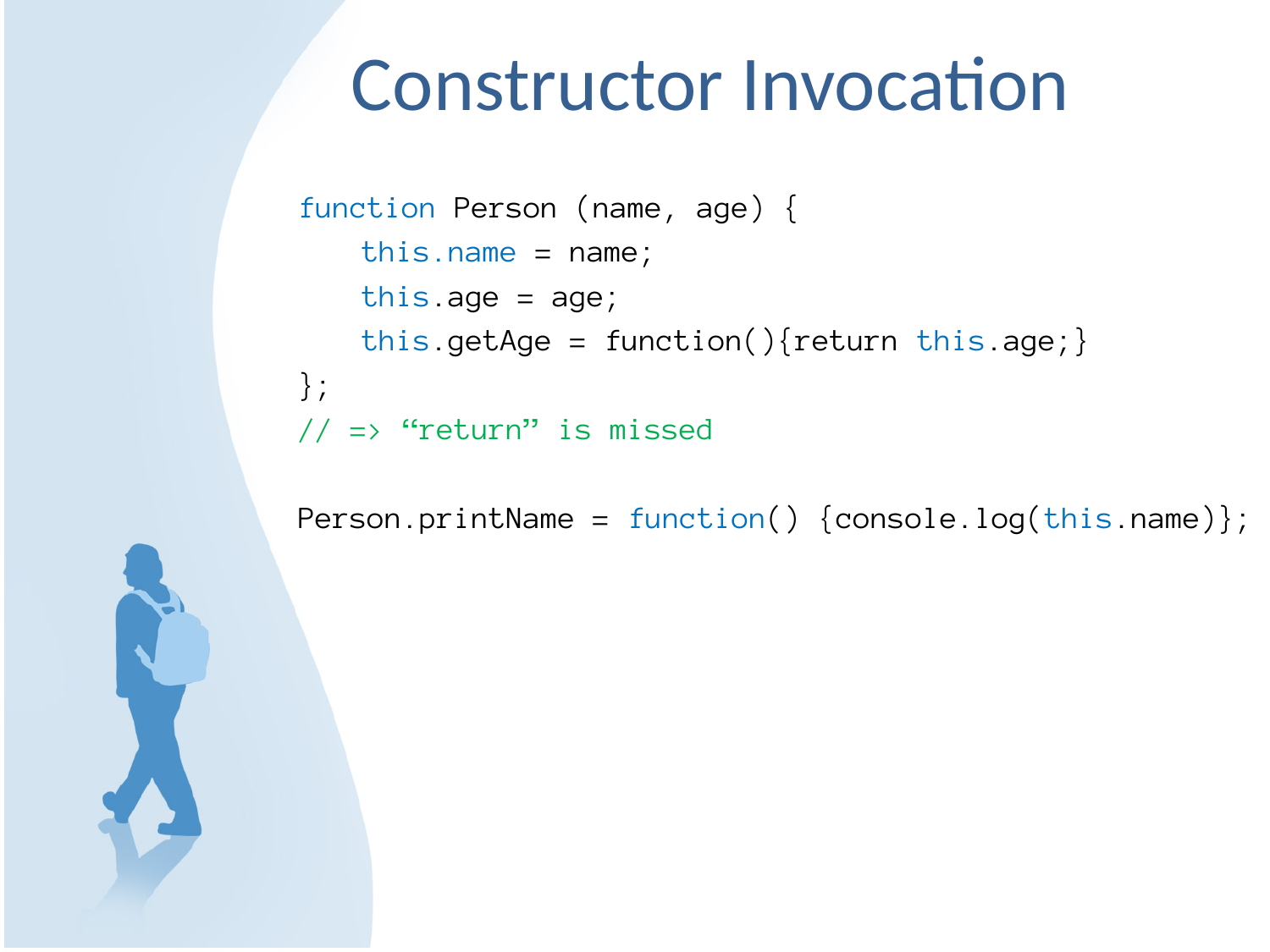

# Constructor Invocation
function Person (name, age) {
this.name = name;
this.age = age;
this.getAge = function(){return this.age;}
};
// => “return” is missed

Person.printName = function() {console.log(this.name)};